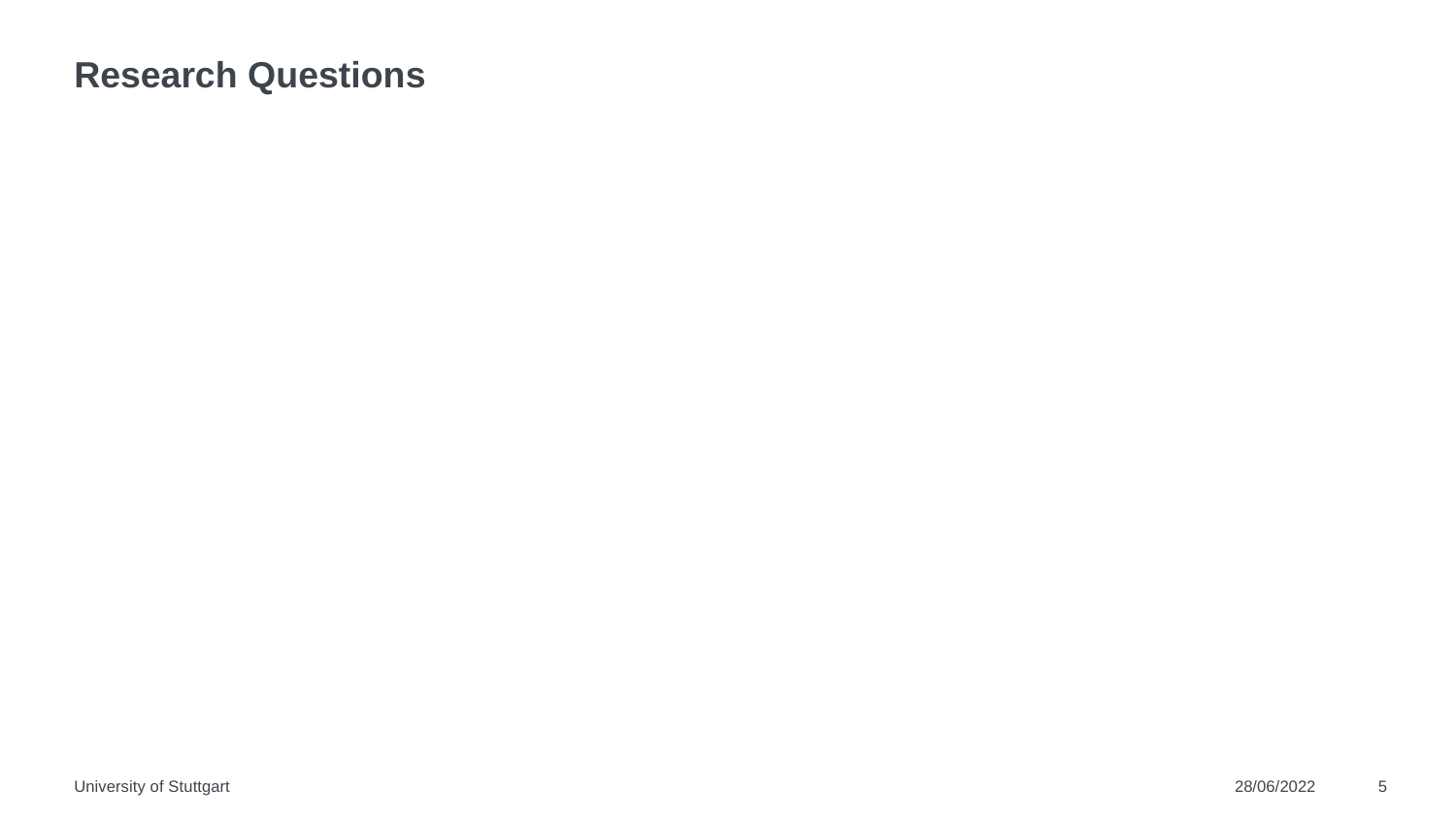

# Research Questions

University of Stuttgart
28/06/2022
5